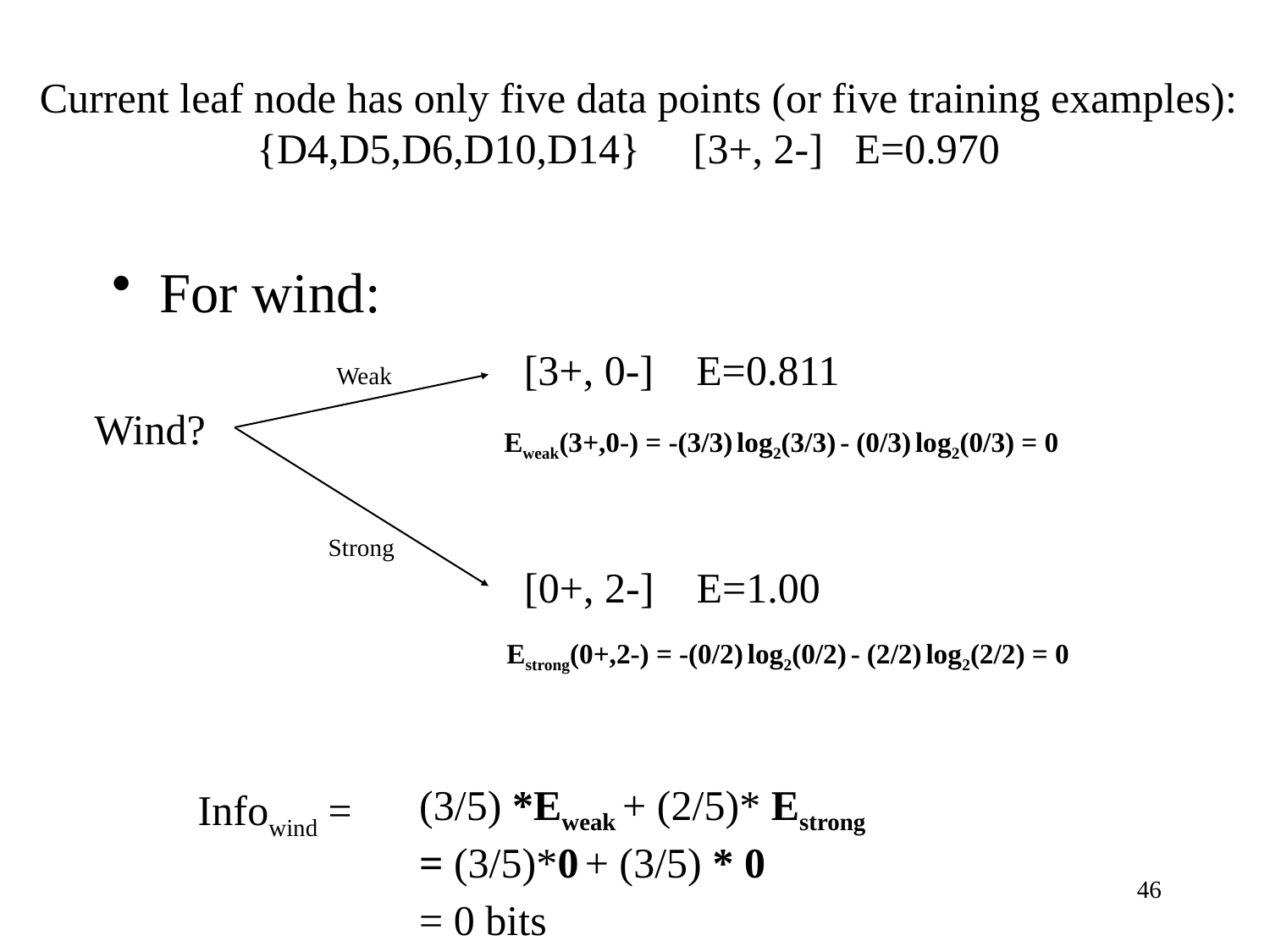

# Current leaf node has only five data points (or five training examples): {D4,D5,D6,D10,D14}     [3+, 2-]   E=0.970
For wind:
 [3+, 0-]    E=0.811
Weak

Wind?
Eweak(3+,0-) = -(3/3) log2(3/3) - (0/3) log2(0/3) = 0

Strong
 [0+, 2-]    E=1.00
Estrong(0+,2-) = -(0/2) log2(0/2) - (2/2) log2(2/2) = 0
(3/5) *Eweak + (2/5)* Estrong
= (3/5)*0 + (3/5) * 0
= 0 bits

Infowind =
46
46